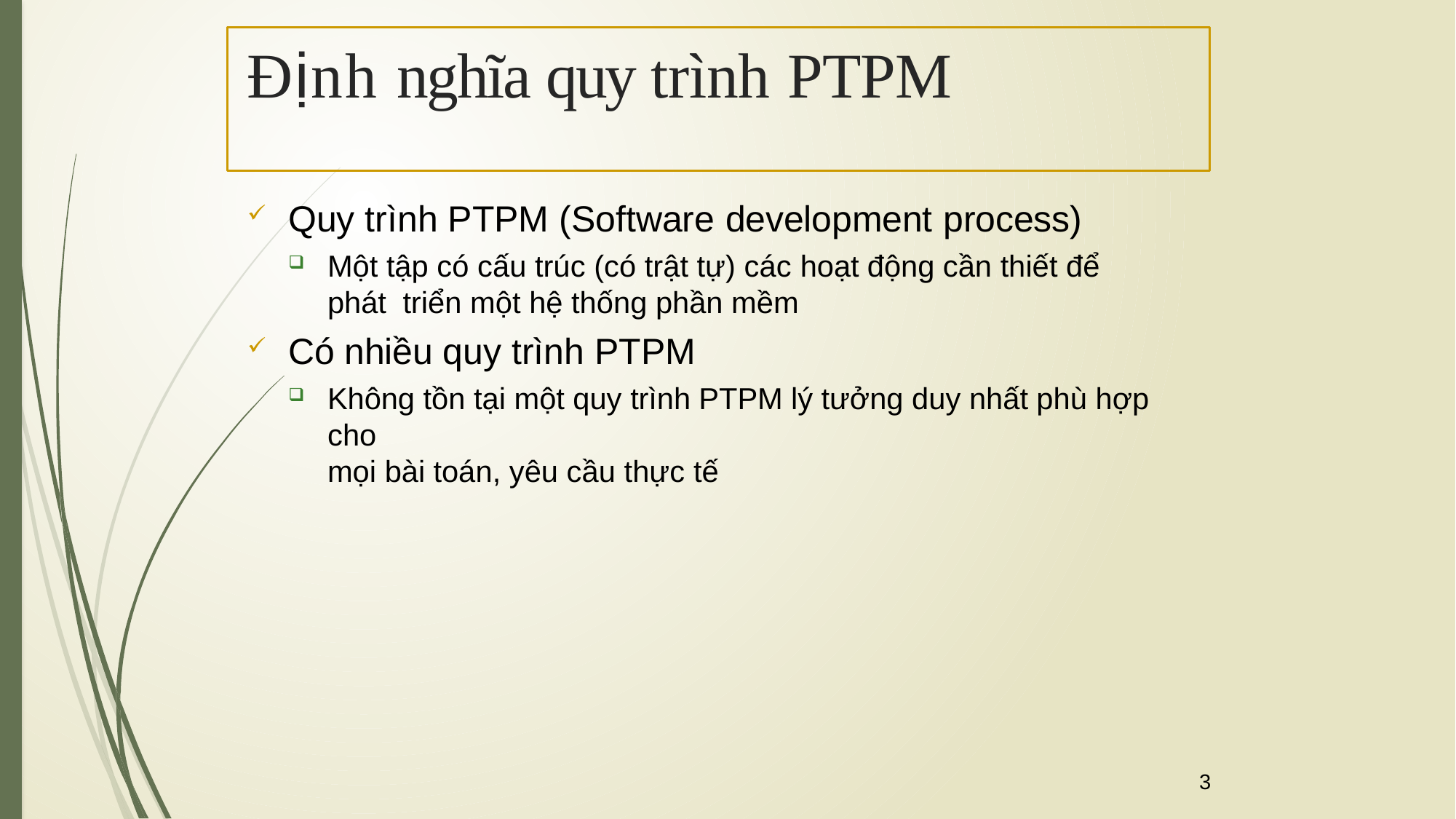

# Định nghĩa quy trình PTPM
Quy trình PTPM (Software development process)
Một tập có cấu trúc (có trật tự) các hoạt động cần thiết để phát  triển một hệ thống phần mềm
Có nhiều quy trình PTPM
Không tồn tại một quy trình PTPM lý tưởng duy nhất phù hợp cho
mọi bài toán, yêu cầu thực tế
3